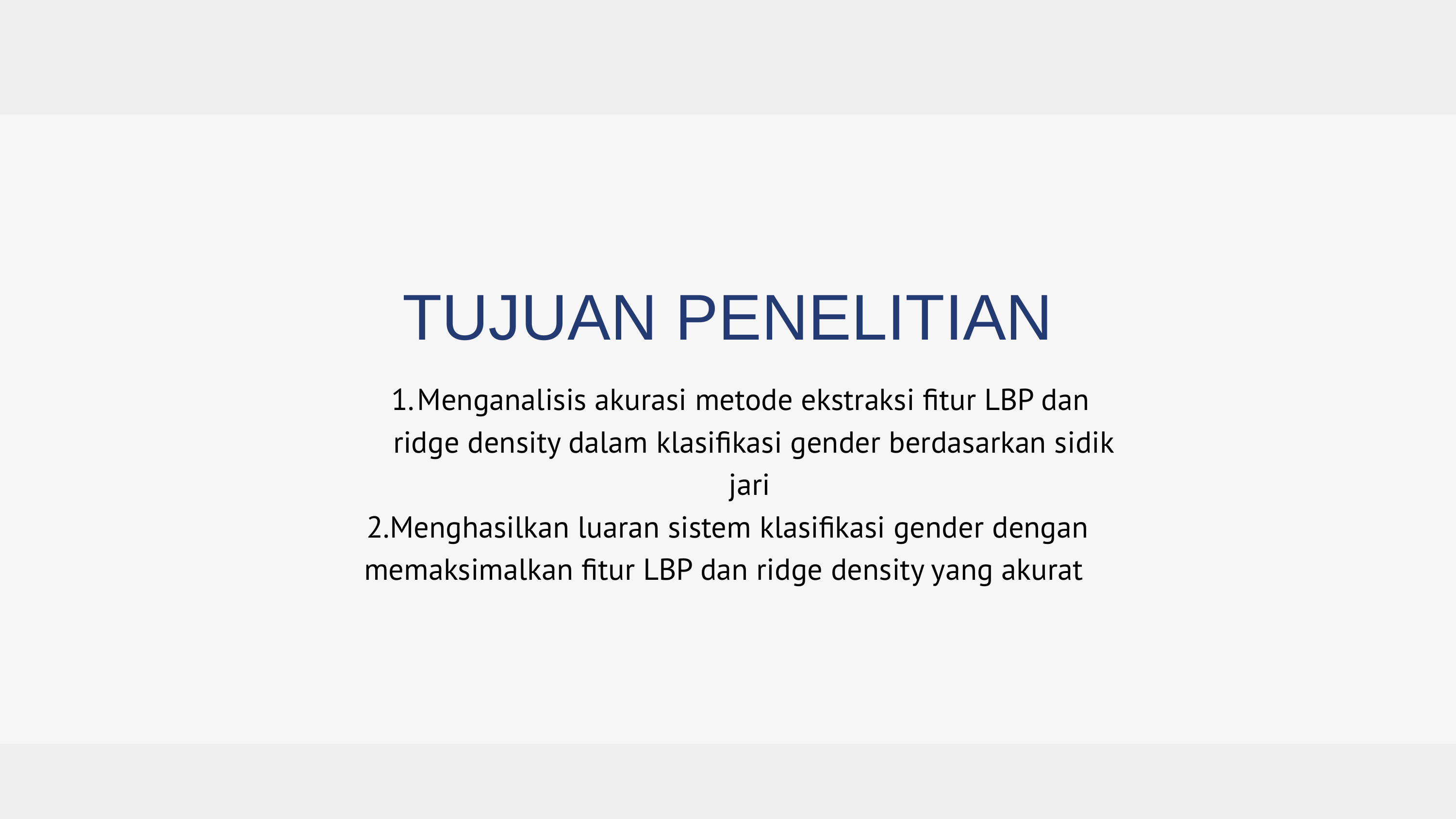

TUJUAN PENELITIAN
Menganalisis akurasi metode ekstraksi fitur LBP dan ridge density dalam klasifikasi gender berdasarkan sidik jari
2.Menghasilkan luaran sistem klasifikasi gender dengan memaksimalkan fitur LBP dan ridge density yang akurat